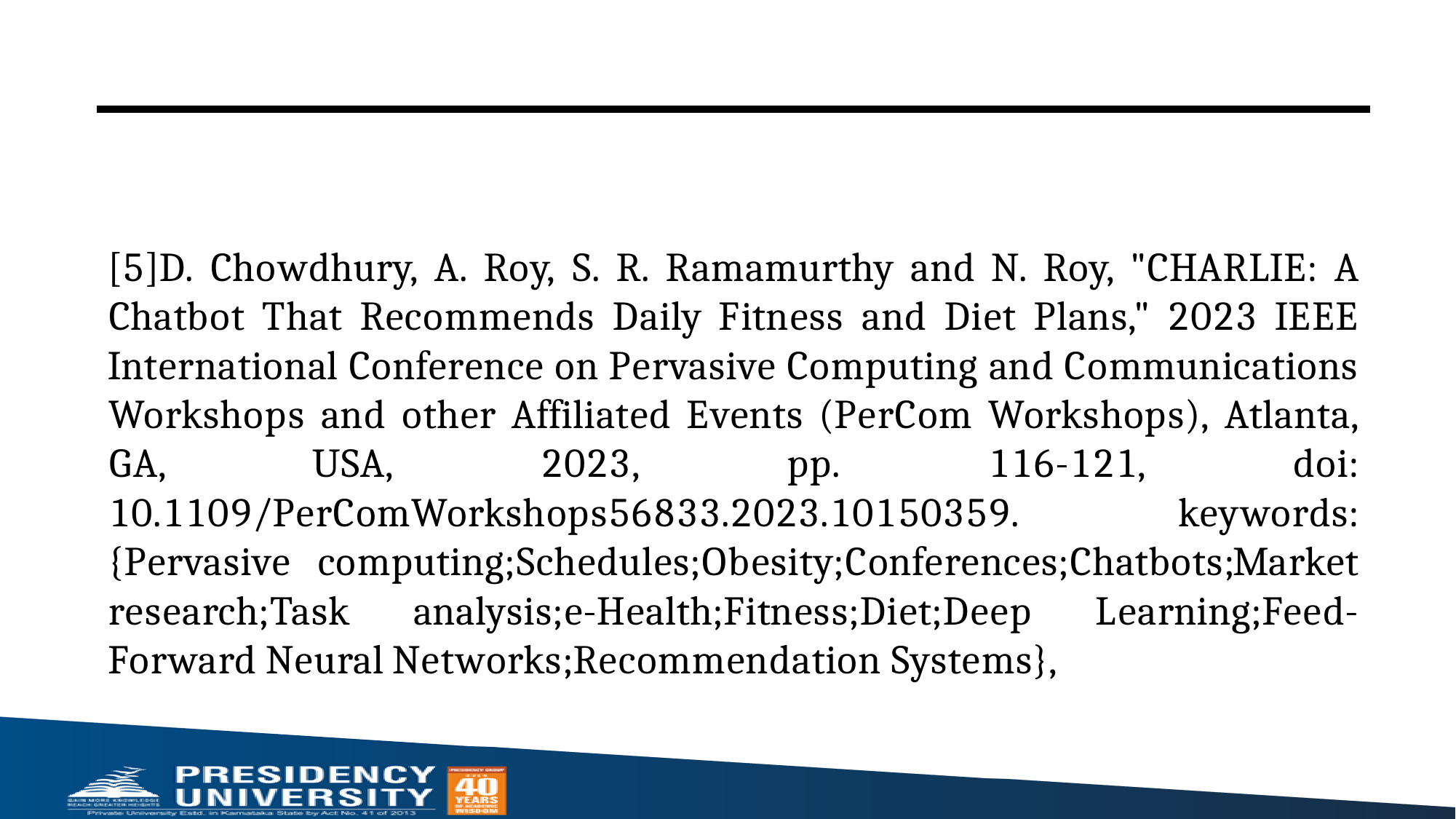

#

[5]D. Chowdhury, A. Roy, S. R. Ramamurthy and N. Roy, "CHARLIE: A Chatbot That Recommends Daily Fitness and Diet Plans," 2023 IEEE International Conference on Pervasive Computing and Communications Workshops and other Affiliated Events (PerCom Workshops), Atlanta, GA, USA, 2023, pp. 116-121, doi: 10.1109/PerComWorkshops56833.2023.10150359. keywords: {Pervasive computing;Schedules;Obesity;Conferences;Chatbots;Market research;Task analysis;e-Health;Fitness;Diet;Deep Learning;Feed-Forward Neural Networks;Recommendation Systems},